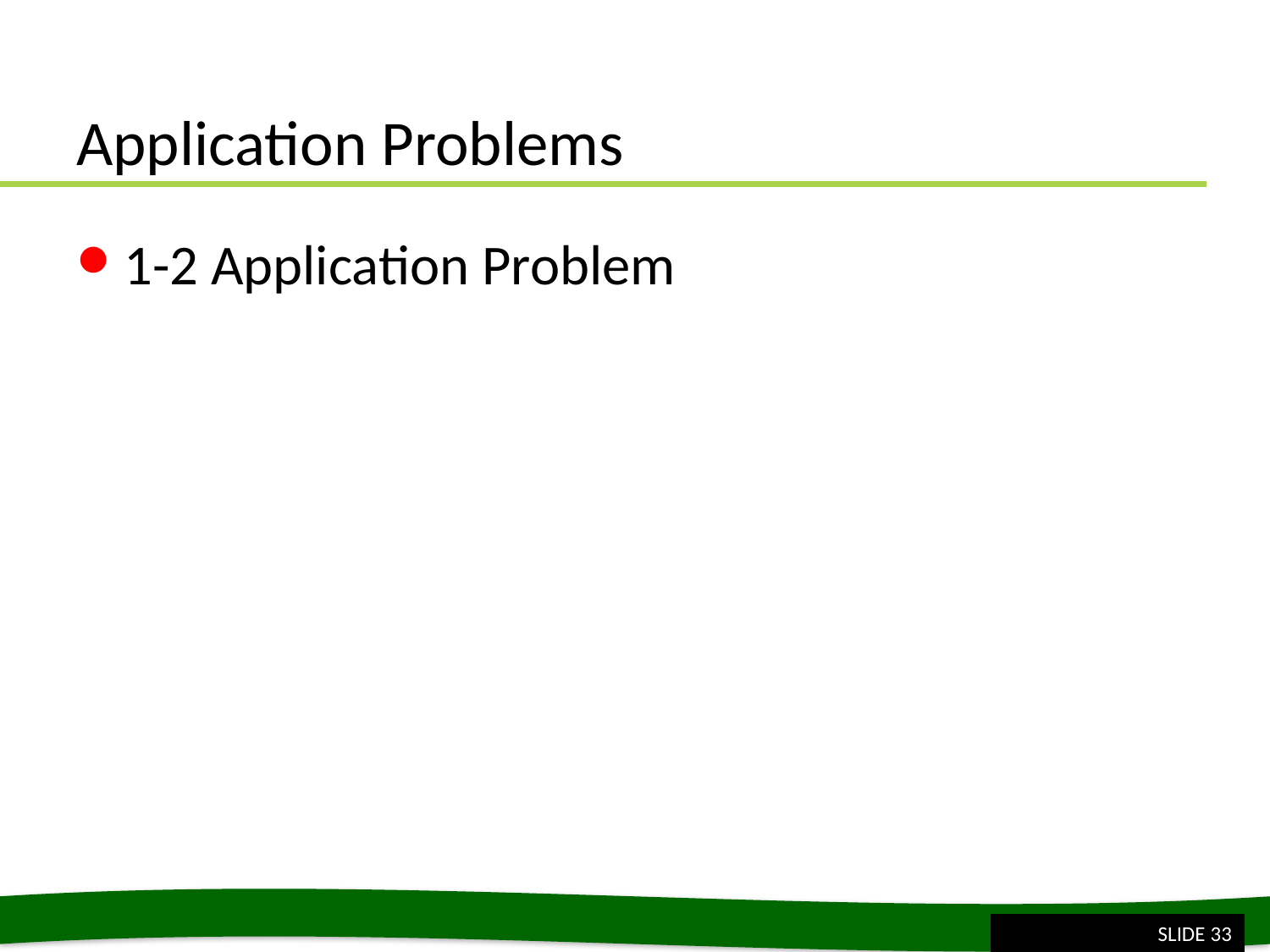

# Application Problems
1-2 Application Problem

SLIDE 33